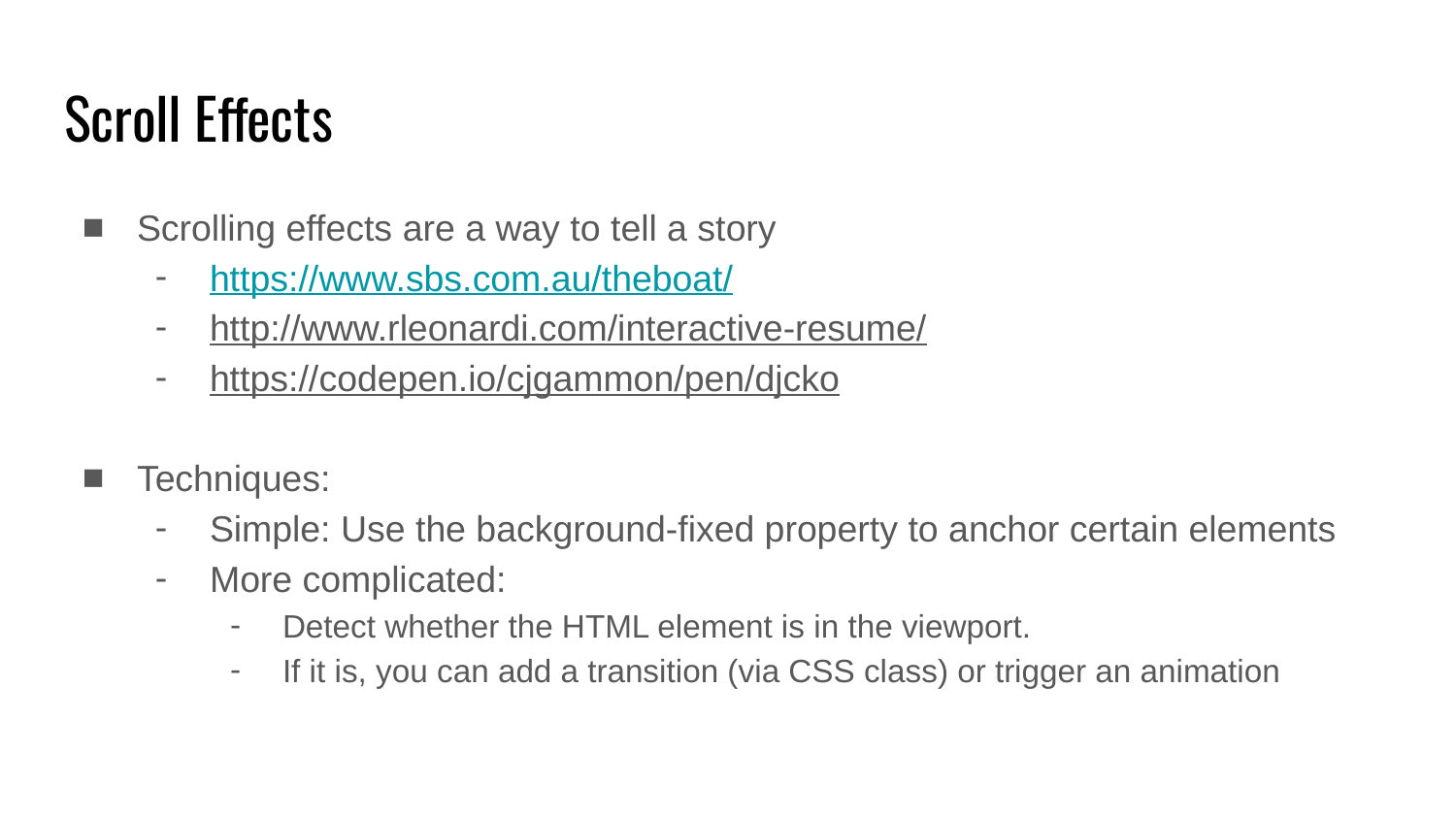

# Scroll Effects
Scrolling effects are a way to tell a story
https://www.sbs.com.au/theboat/
http://www.rleonardi.com/interactive-resume/
https://codepen.io/cjgammon/pen/djcko
Techniques:
Simple: Use the background-fixed property to anchor certain elements
More complicated:
Detect whether the HTML element is in the viewport.
If it is, you can add a transition (via CSS class) or trigger an animation